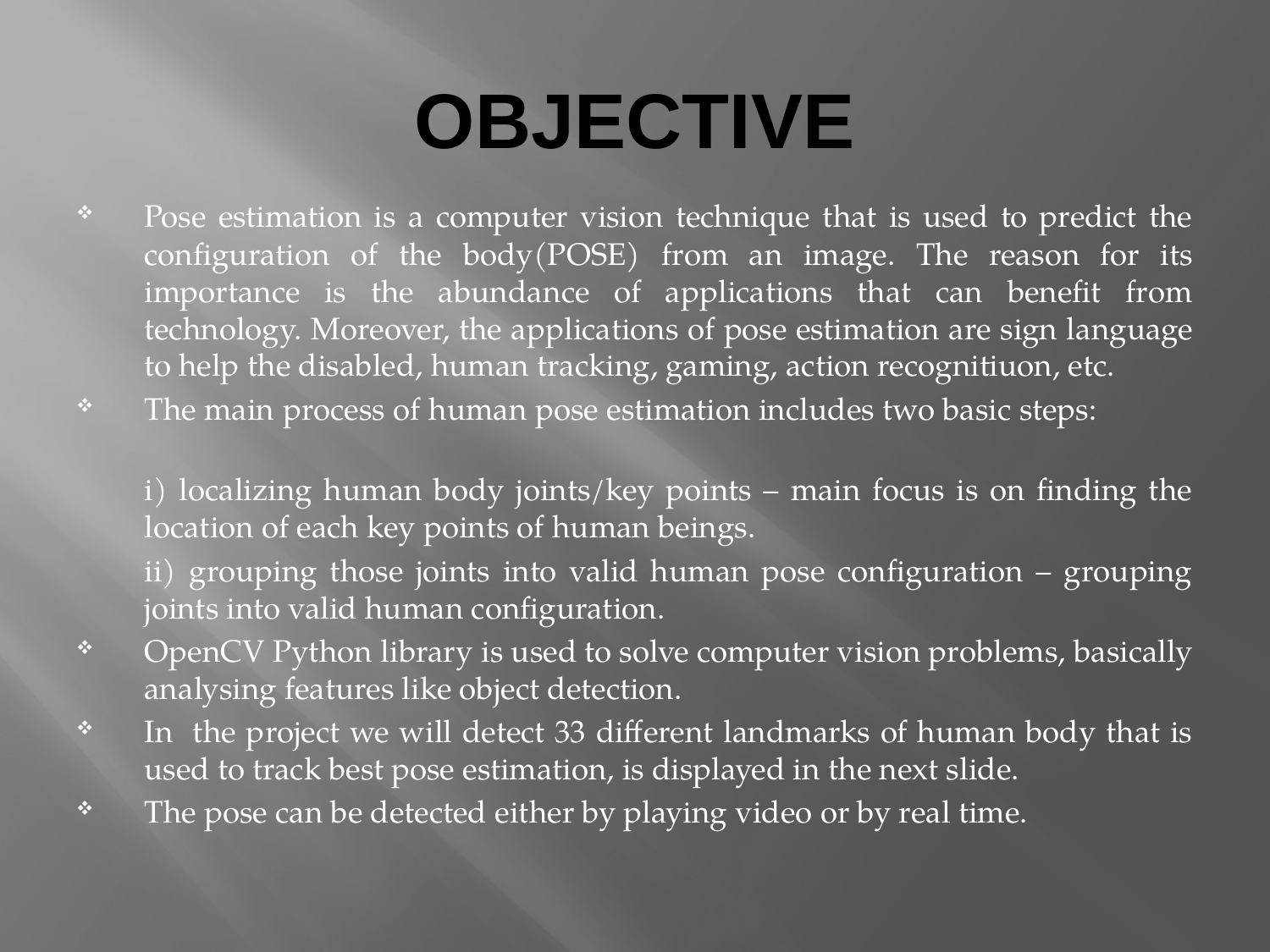

# OBJECTIVE
Pose estimation is a computer vision technique that is used to predict the configuration of the body(POSE) from an image. The reason for its importance is the abundance of applications that can benefit from technology. Moreover, the applications of pose estimation are sign language to help the disabled, human tracking, gaming, action recognitiuon, etc.
The main process of human pose estimation includes two basic steps:
	i) localizing human body joints/key points – main focus is on finding the location of each key points of human beings.
	ii) grouping those joints into valid human pose configuration – grouping joints into valid human configuration.
OpenCV Python library is used to solve computer vision problems, basically analysing features like object detection.
In  the project we will detect 33 different landmarks of human body that is used to track best pose estimation, is displayed in the next slide.
The pose can be detected either by playing video or by real time.